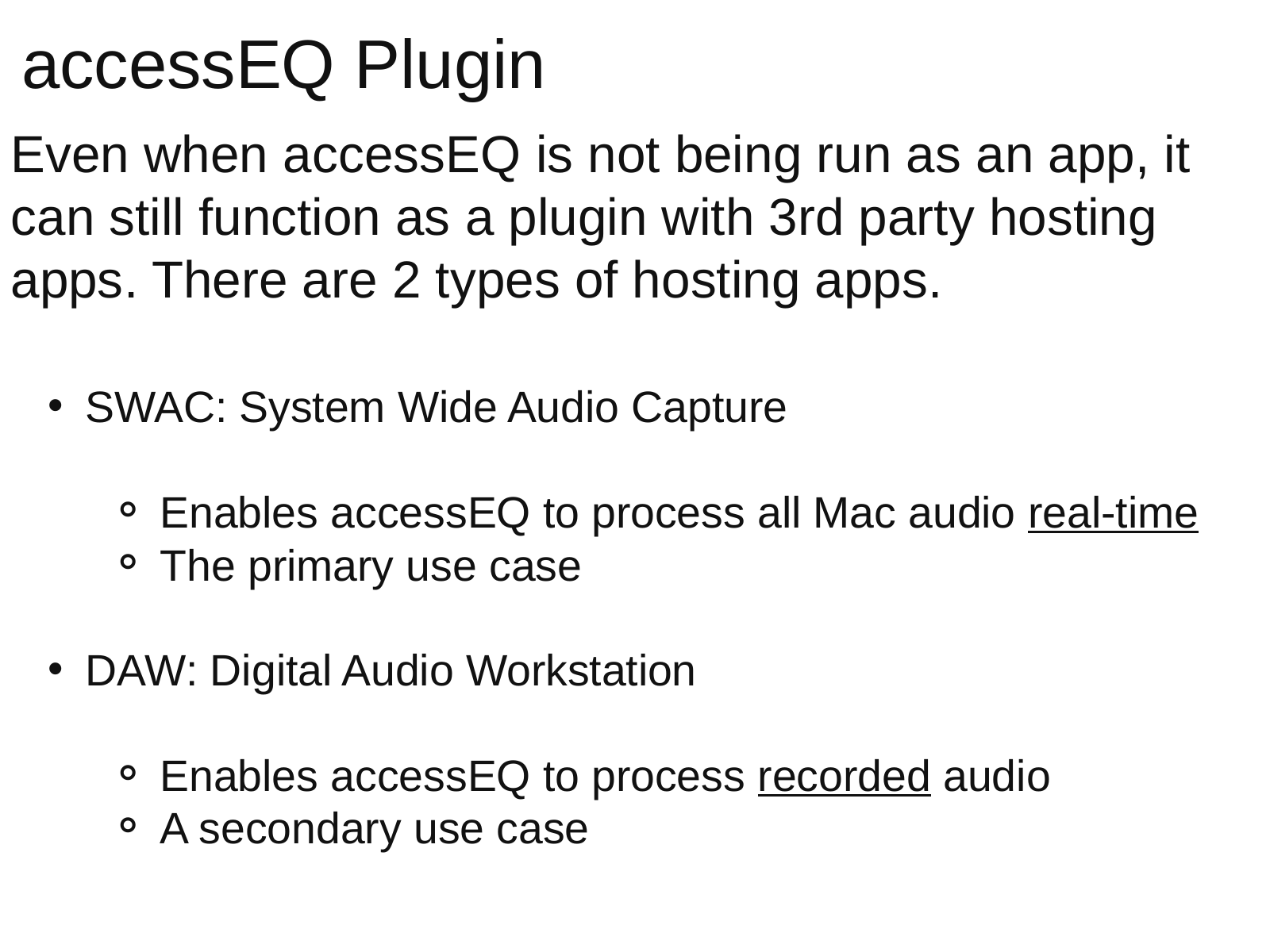

accessEQ Plugin
Even when accessEQ is not being run as an app, it can still function as a plugin with 3rd party hosting apps. There are 2 types of hosting apps.

SWAC: System Wide Audio Capture

Enables accessEQ to process all Mac audio real-time
The primary use case

DAW: Digital Audio Workstation

Enables accessEQ to process recorded audio
A secondary use case